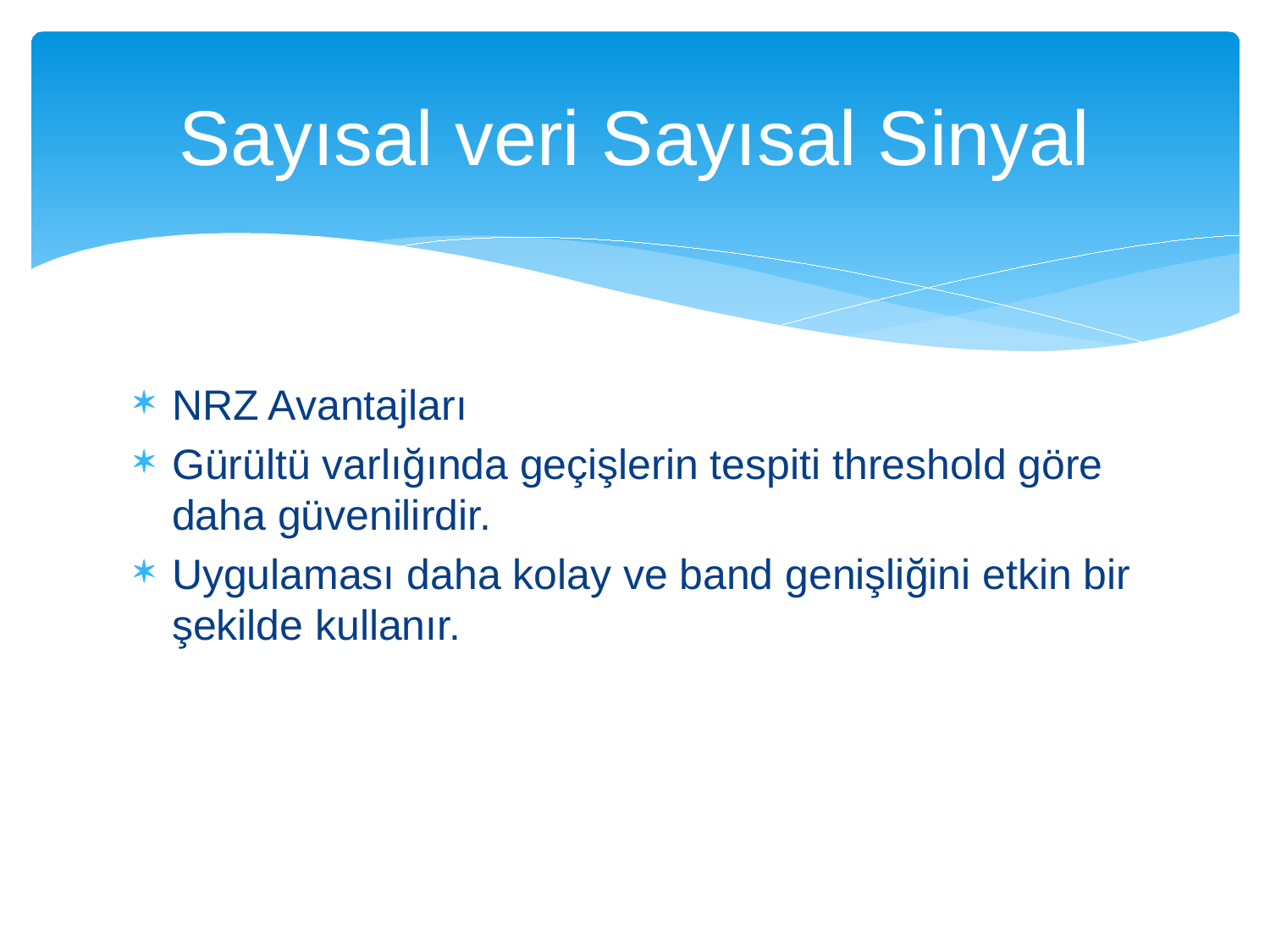

# Sayısal veri Sayısal Sinyal
NRZ Avantajları
Gürültü varlığında geçişlerin tespiti threshold göre daha güvenilirdir.
Uygulaması daha kolay ve band genişliğini etkin bir şekilde kullanır.